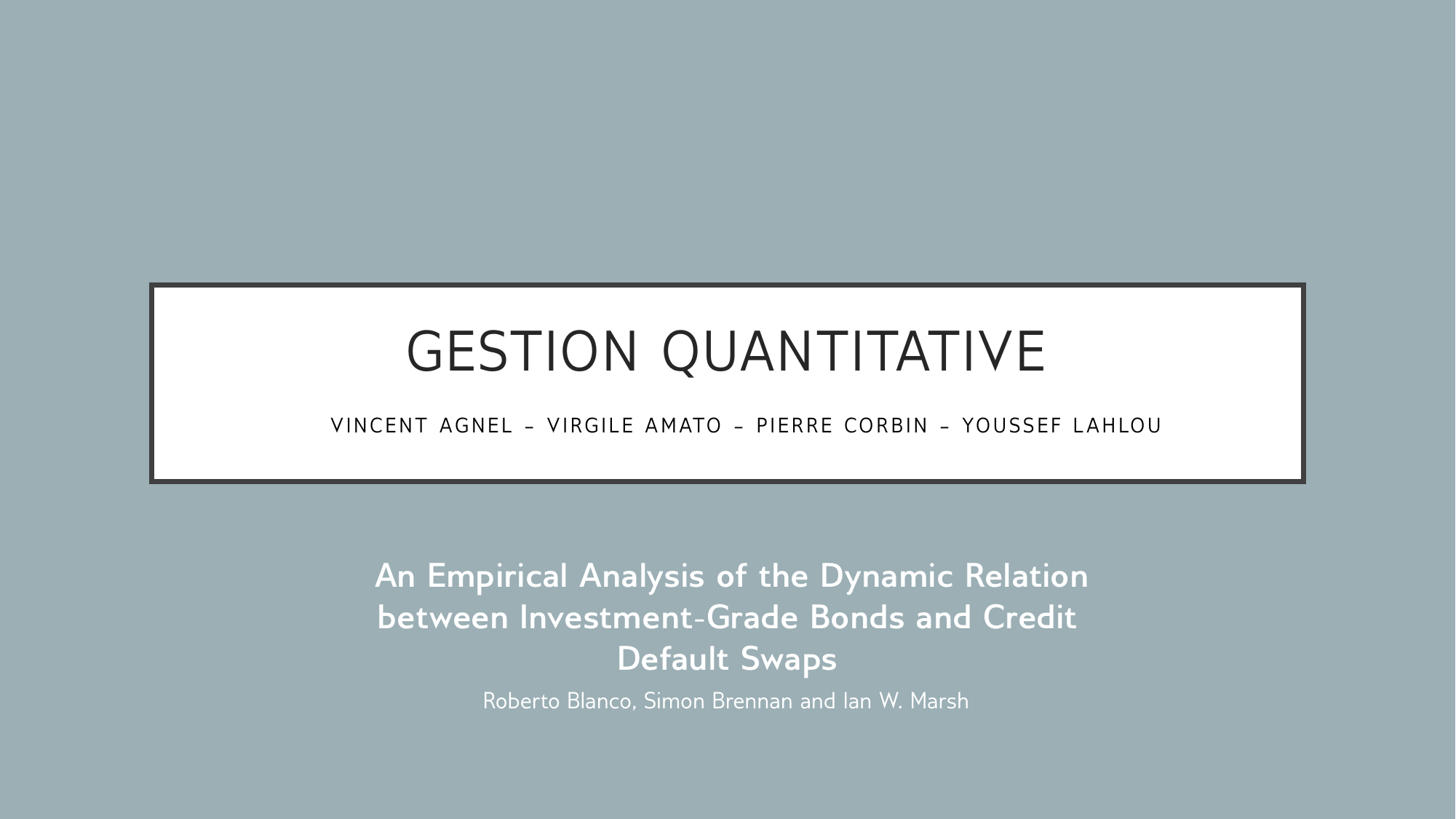

# Gestion Quantitative VVincent Agnel – Virgile amato – Pierre corbin – Youssef Lahlou

 An Empirical Analysis of the Dynamic Relation between Investment-Grade Bonds and Credit Default Swaps
 Roberto Blanco, Simon Brennan and Ian W. Marsh